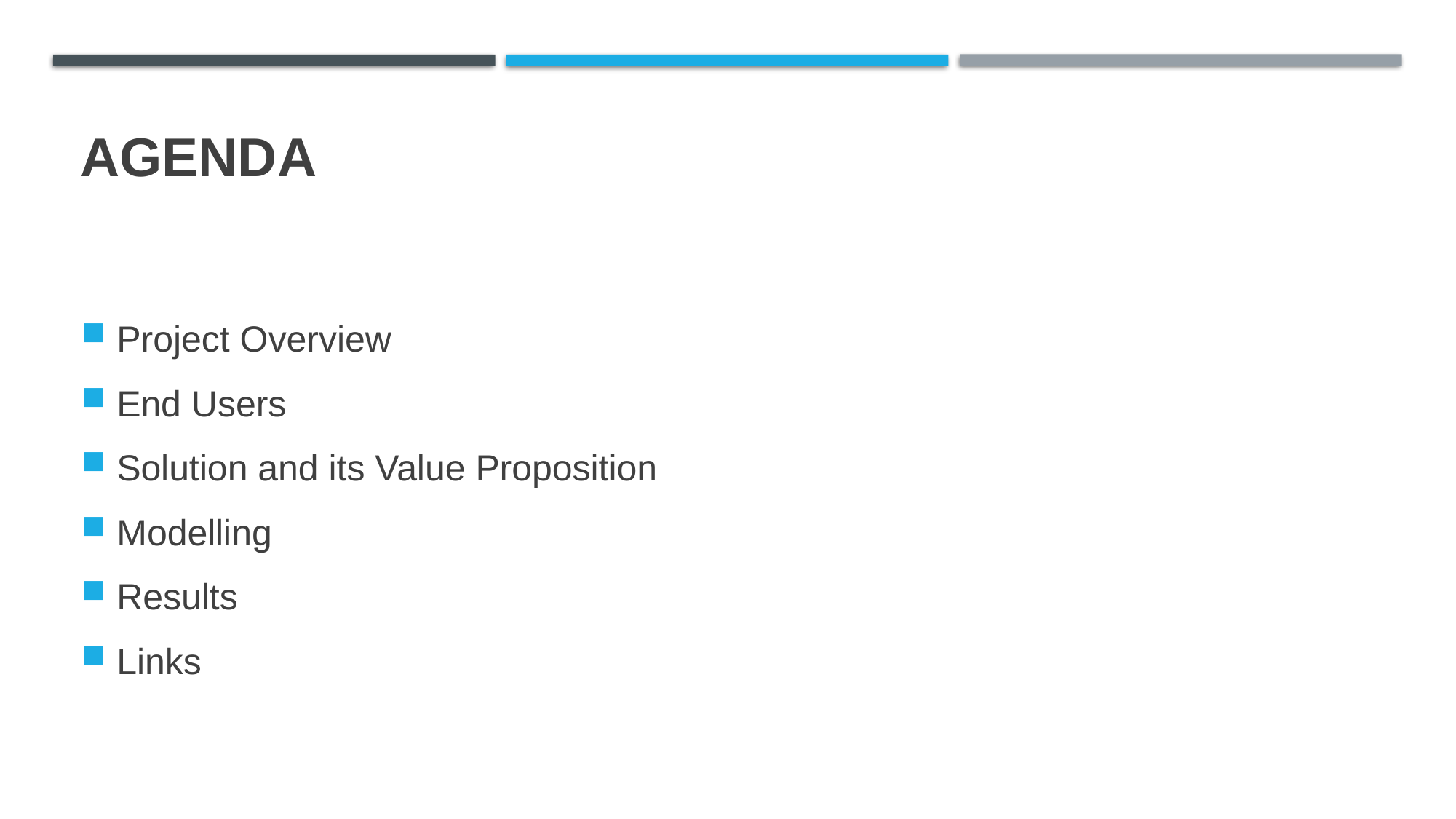

# AGENDA
Project Overview
End Users
Solution and its Value Proposition
Modelling
Results
Links